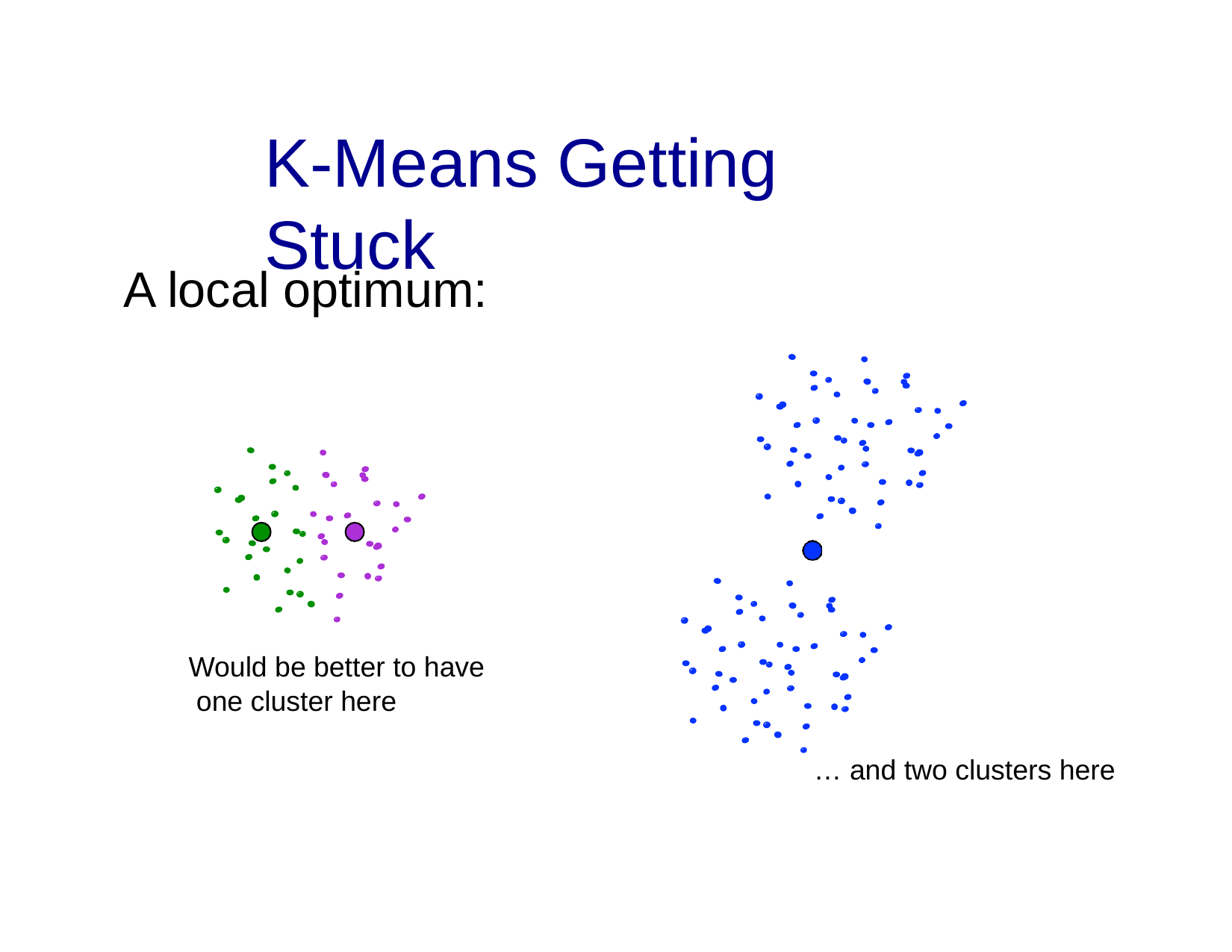

# K-Means Getting	Stuck
A local optimum:

Would be better to have  one cluster here

… and two clusters here